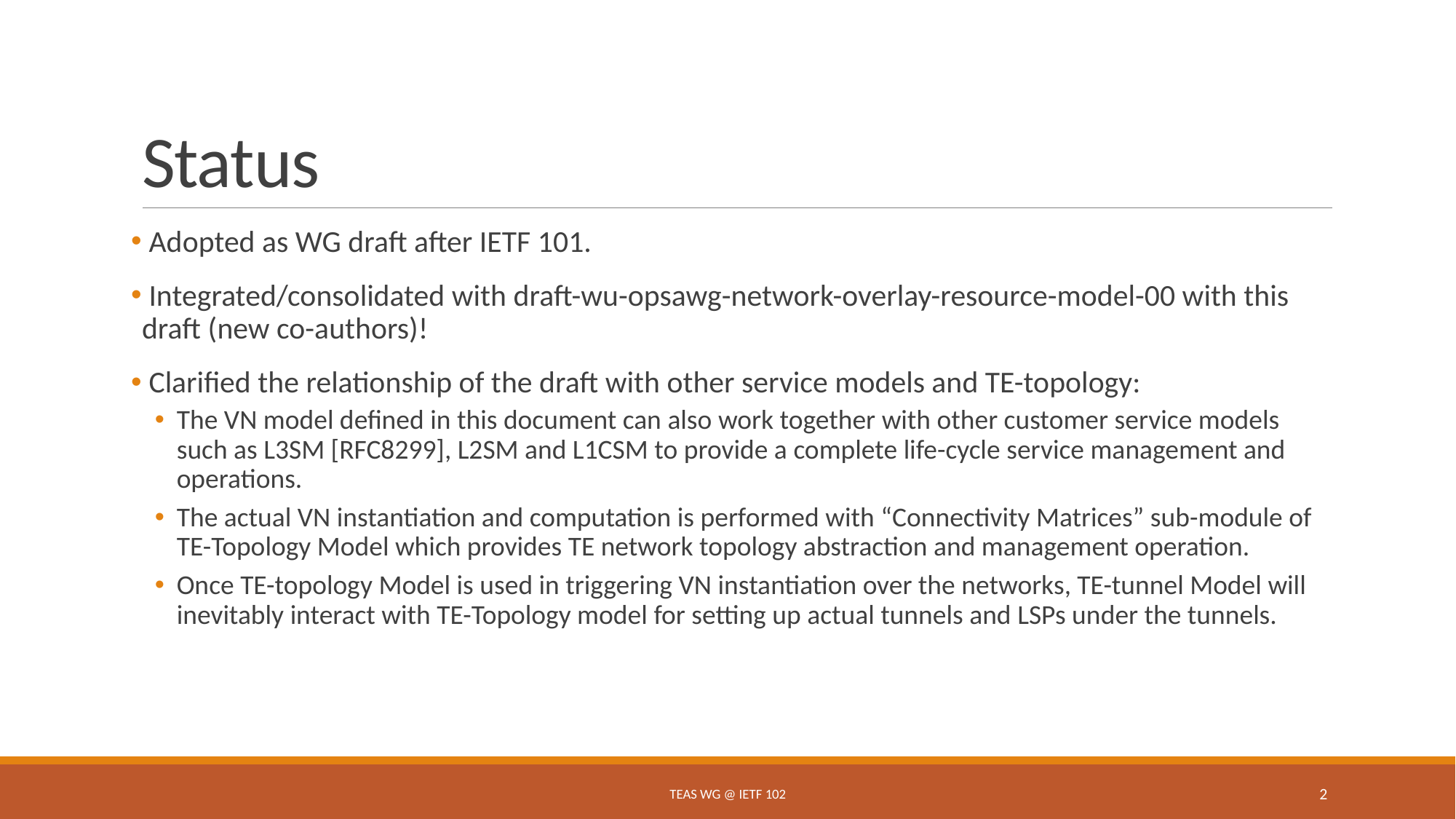

# Status
 Adopted as WG draft after IETF 101.
 Integrated/consolidated with draft-wu-opsawg-network-overlay-resource-model-00 with this  draft (new co-authors)!
 Clarified the relationship of the draft with other service models and TE-topology:
The VN model defined in this document can also work together with other customer service models such as L3SM [RFC8299], L2SM and L1CSM to provide a complete life-cycle service management and operations.
The actual VN instantiation and computation is performed with “Connectivity Matrices” sub-module of TE-Topology Model which provides TE network topology abstraction and management operation.
Once TE-topology Model is used in triggering VN instantiation over the networks, TE-tunnel Model will inevitably interact with TE-Topology model for setting up actual tunnels and LSPs under the tunnels.

TEAS WG @ IETF 102
2